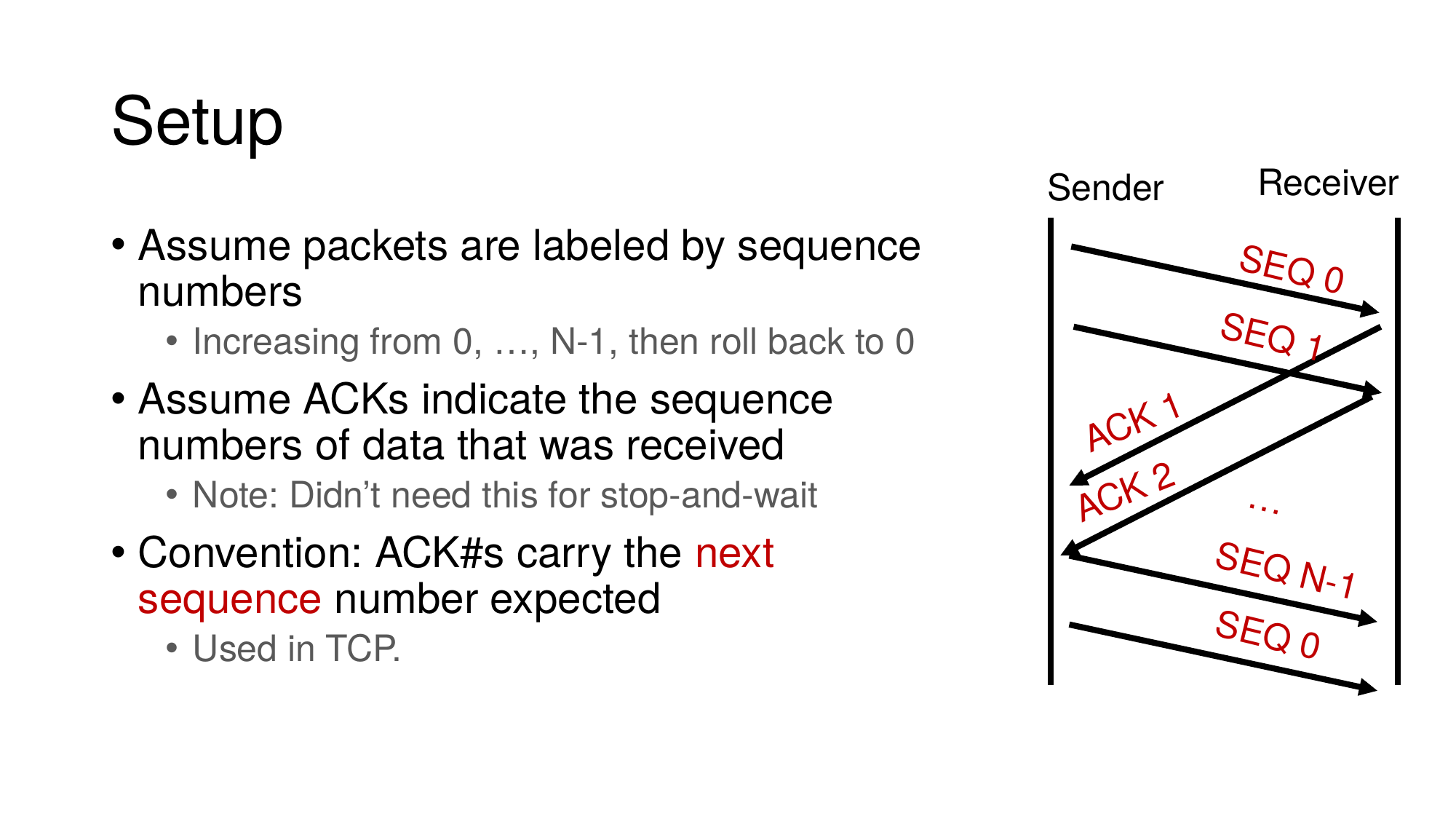

# Setup
Receiver
Sender
Assume packets are labeled by sequence numbers
Increasing from 0, …, N-1, then roll back to 0
Assume ACKs indicate the sequence numbers of data that was received
Note: Didn’t need this for stop-and-wait
Convention: ACK#s carry the next sequence number expected
Used in TCP.

SEQ 0
SEQ 1
ACK 1
ACK 2
…
SEQ N-1
SEQ 0